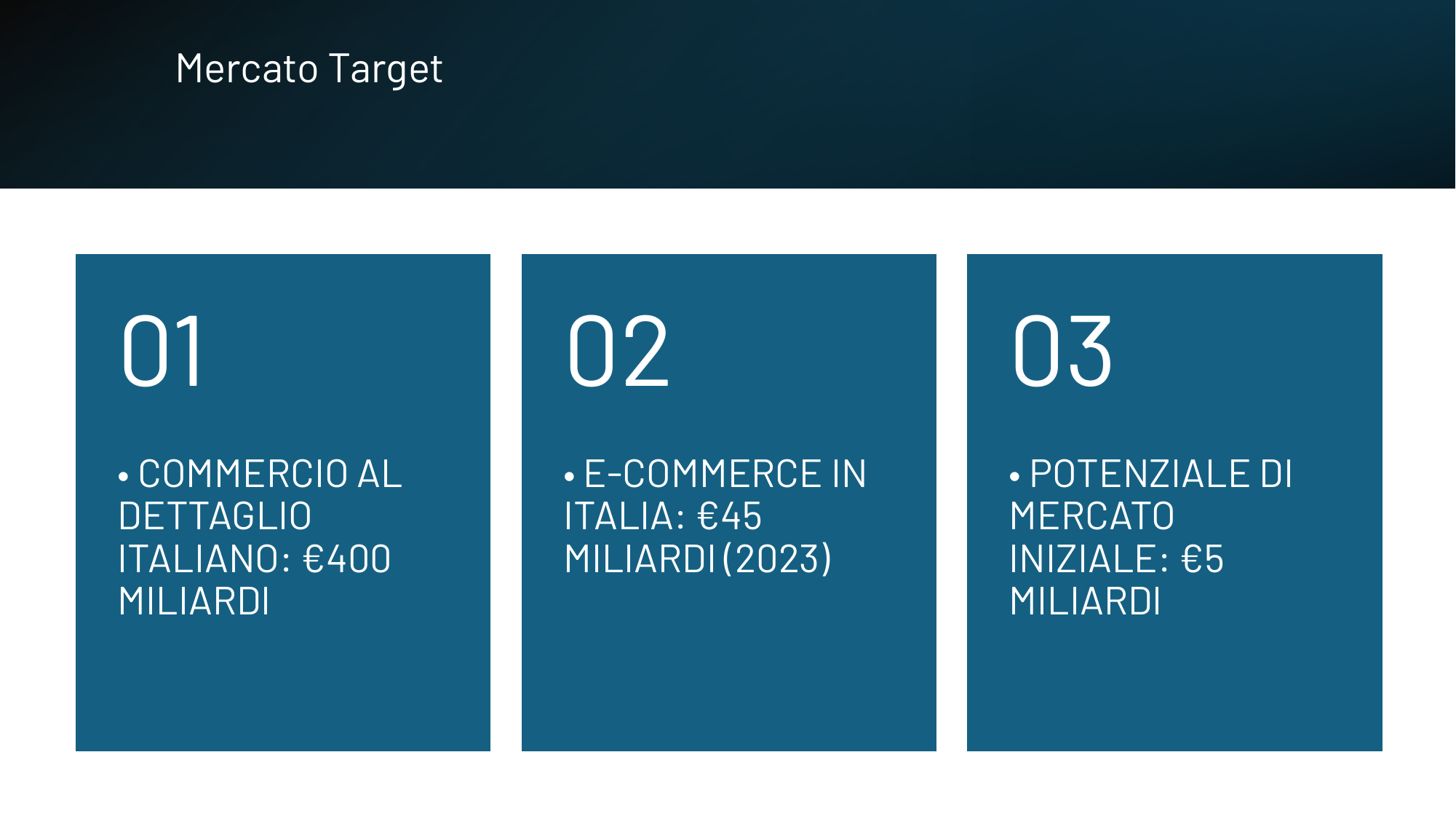

# Mercato Target
• Commercio al dettaglio italiano: €400 miliardi
01
• E-commerce in Italia: €45 miliardi (2023)
02
• Potenziale di mercato iniziale: €5 miliardi
03